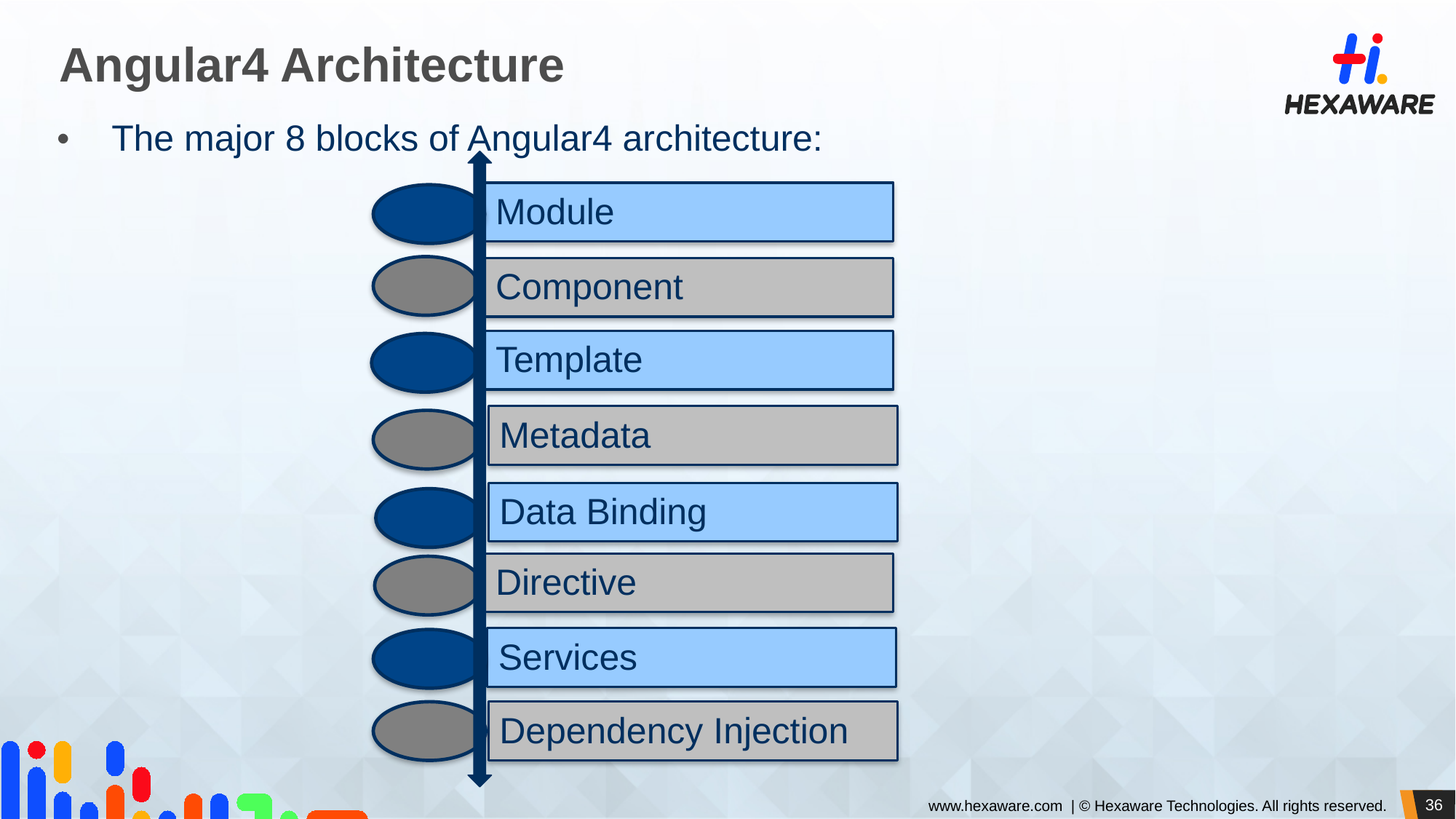

# Angular4 Architecture
The major 8 blocks of Angular4 architecture:

Module

Component
Template

Metadata

Data Binding

Directive

Services

Dependency Injection